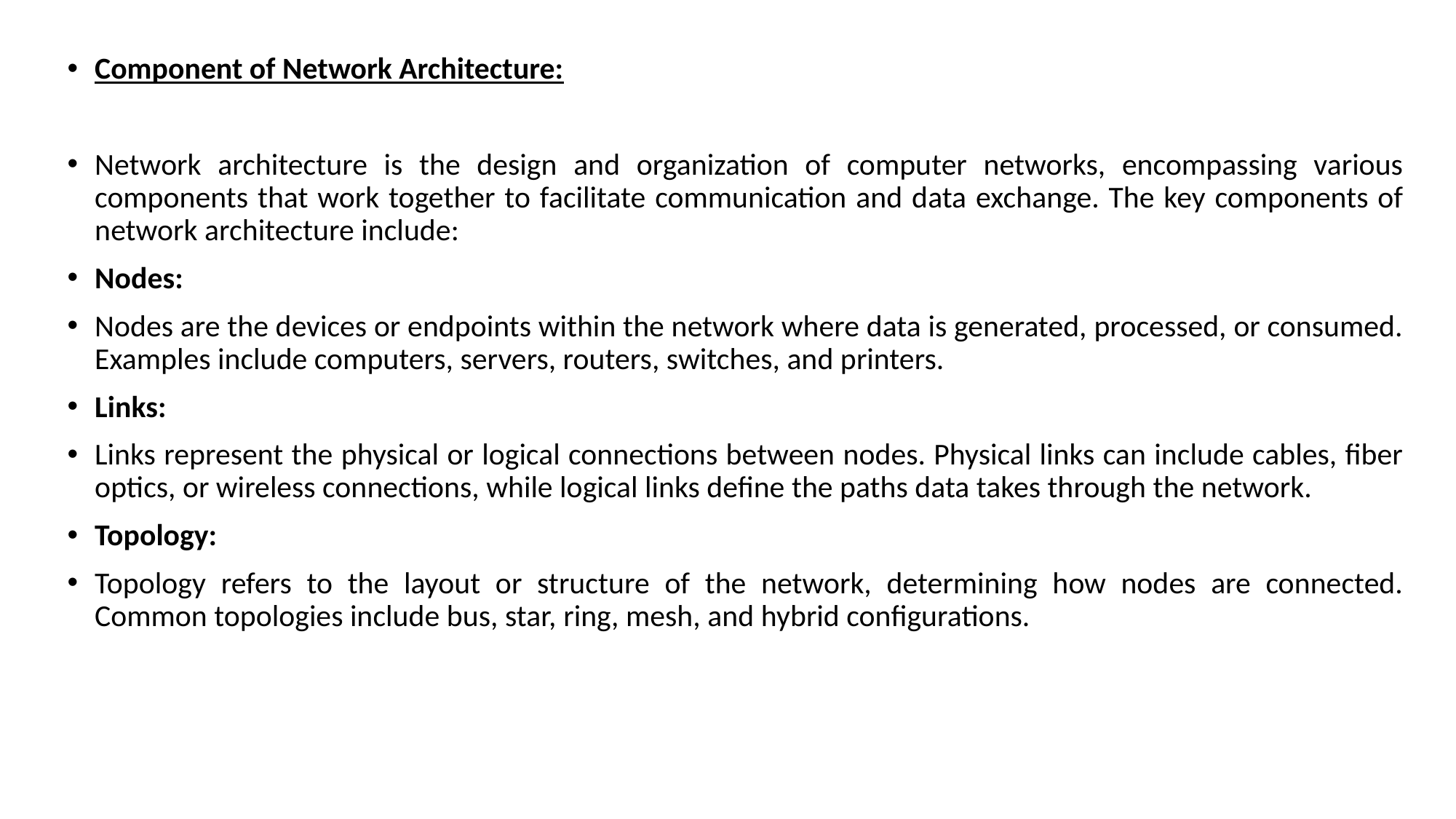

Component of Network Architecture:

Network architecture is the design and organization of computer networks, encompassing various components that work together to facilitate communication and data exchange. The key components of network architecture include:
Nodes:
Nodes are the devices or endpoints within the network where data is generated, processed, or consumed. Examples include computers, servers, routers, switches, and printers.
Links:
Links represent the physical or logical connections between nodes. Physical links can include cables, fiber optics, or wireless connections, while logical links define the paths data takes through the network.
Topology:
Topology refers to the layout or structure of the network, determining how nodes are connected. Common topologies include bus, star, ring, mesh, and hybrid configurations.